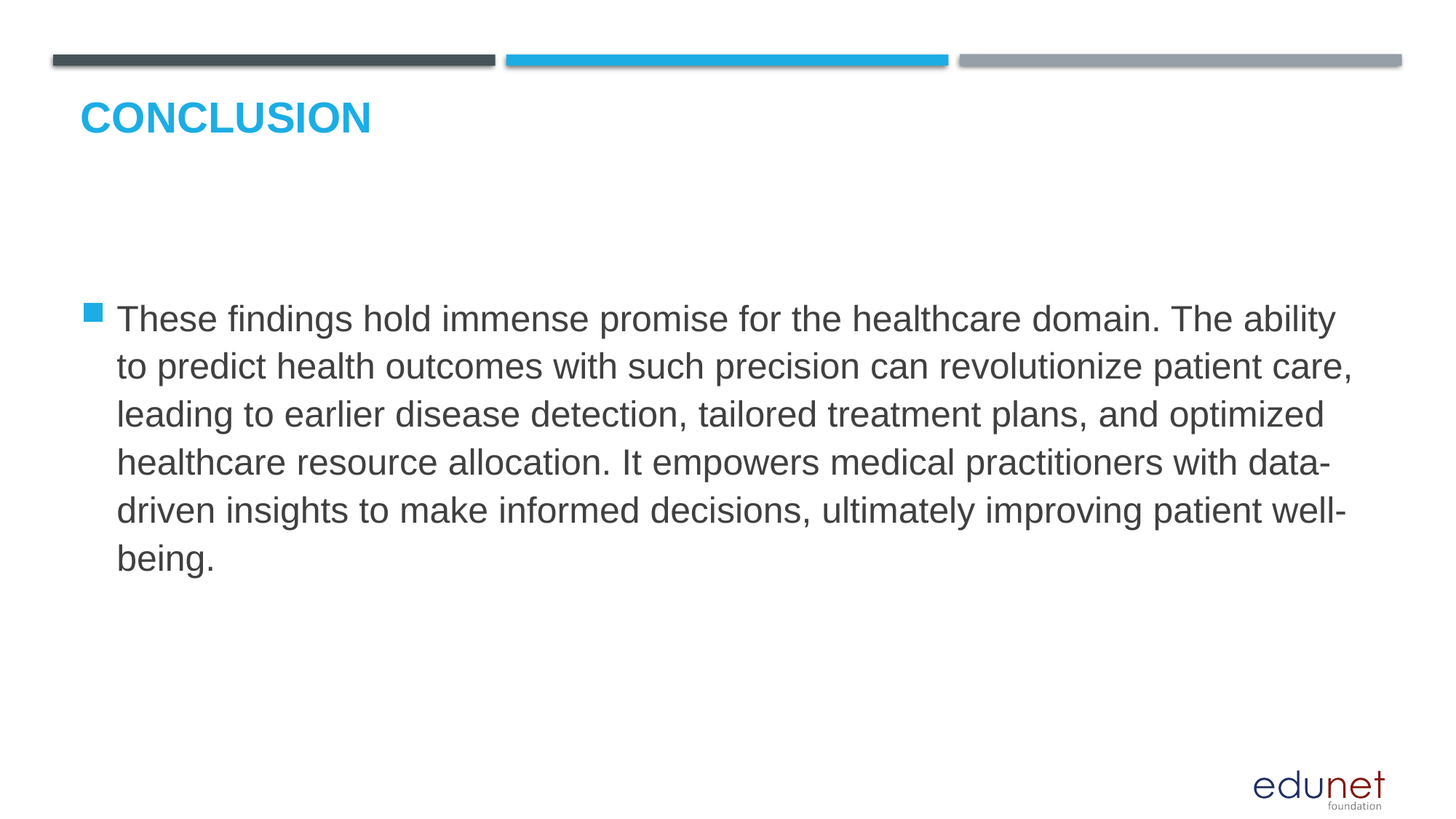

# Conclusion
These findings hold immense promise for the healthcare domain. The ability to predict health outcomes with such precision can revolutionize patient care, leading to earlier disease detection, tailored treatment plans, and optimized healthcare resource allocation. It empowers medical practitioners with data-driven insights to make informed decisions, ultimately improving patient well-being.